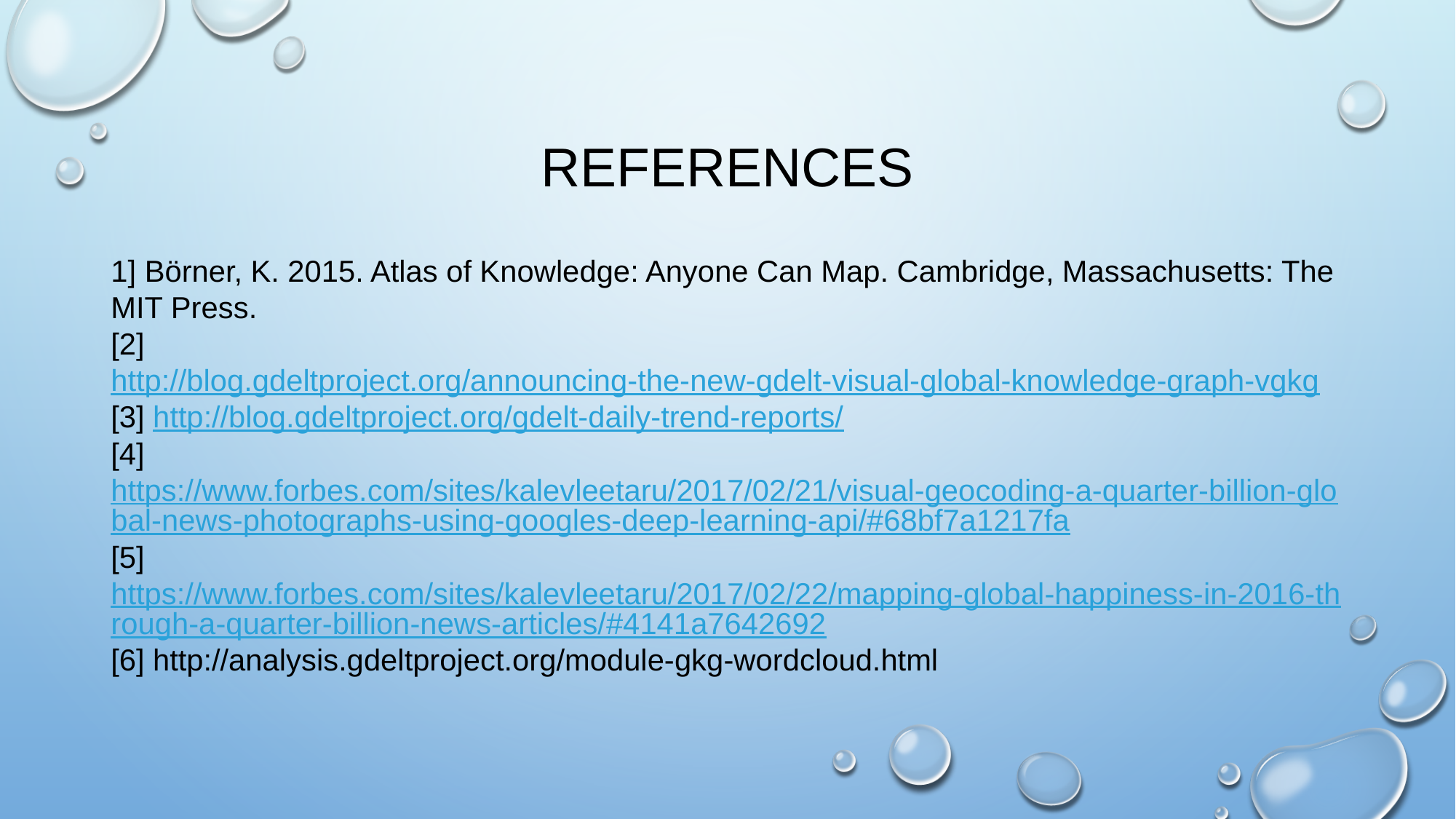

# References

1] Börner, K. 2015. Atlas of Knowledge: Anyone Can Map. Cambridge, Massachusetts: The MIT Press.
[2] http://blog.gdeltproject.org/announcing-the-new-gdelt-visual-global-knowledge-graph-vgkg
[3] http://blog.gdeltproject.org/gdelt-daily-trend-reports/
[4] https://www.forbes.com/sites/kalevleetaru/2017/02/21/visual-geocoding-a-quarter-billion-global-news-photographs-using-googles-deep-learning-api/#68bf7a1217fa
[5] https://www.forbes.com/sites/kalevleetaru/2017/02/22/mapping-global-happiness-in-2016-through-a-quarter-billion-news-articles/#4141a7642692
[6] http://analysis.gdeltproject.org/module-gkg-wordcloud.html